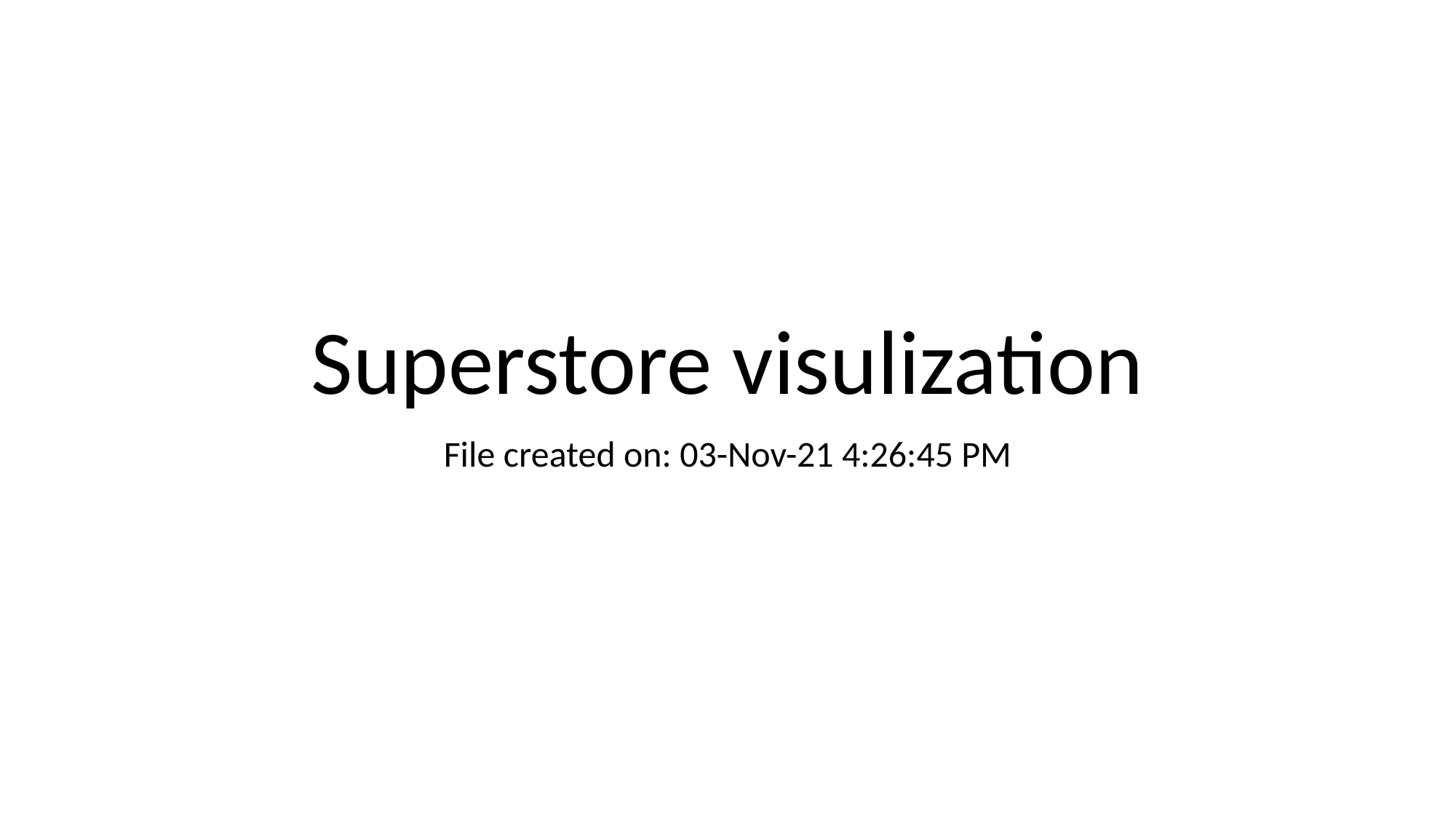

# Superstore visulization
File created on: 03-Nov-21 4:26:45 PM